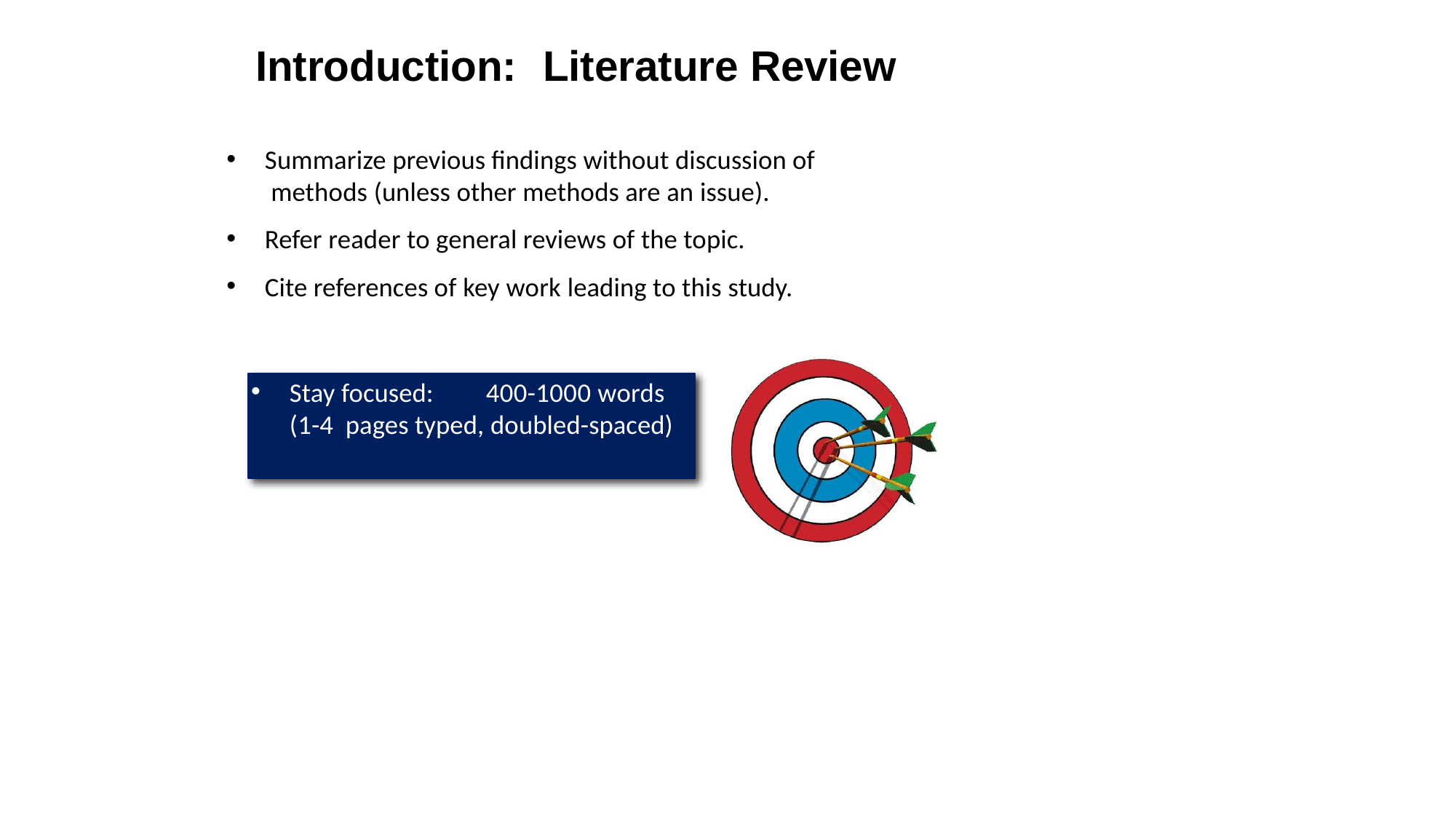

Introduction:	Literature Review
Summarize previous findings without discussion of  methods (unless other methods are an issue).
Refer reader to general reviews of the topic.
Cite references of key work leading to this study.

Stay focused:	400-1000 words (1-4  pages typed, doubled-spaced)